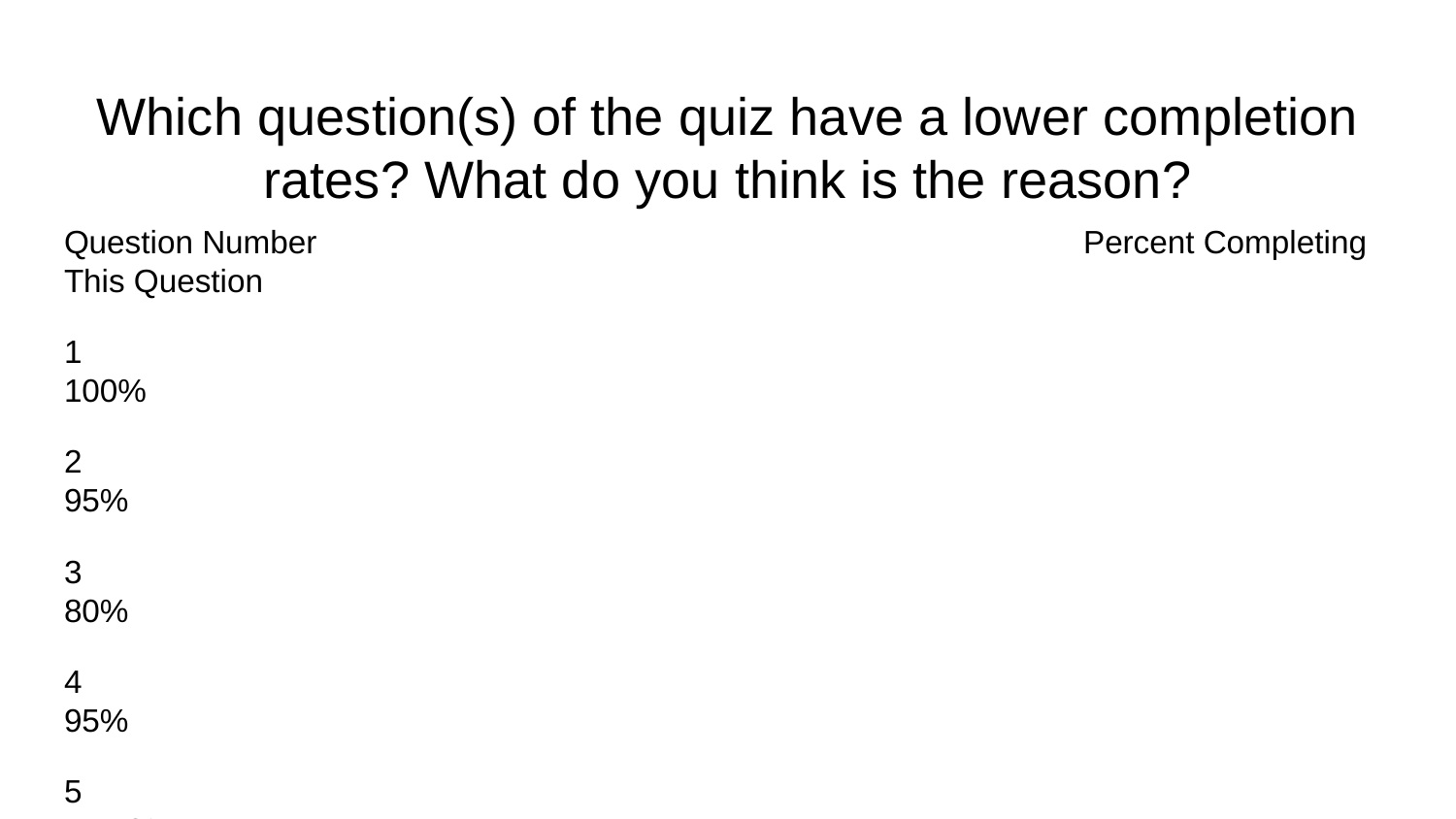

# Which question(s) of the quiz have a lower completion rates? What do you think is the reason?
Question Number						Percent Completing This Question
1									100%
2									95%
3									80%
4									95%
5									74.79%
From the percentage of completion, Question 5 has the lowest percentage of completion because after a user answers the first 4 questions, he or she will be able to narrow down to a style. Also, Question 5 is irrelevant when it comes to finding the right style of glasses.